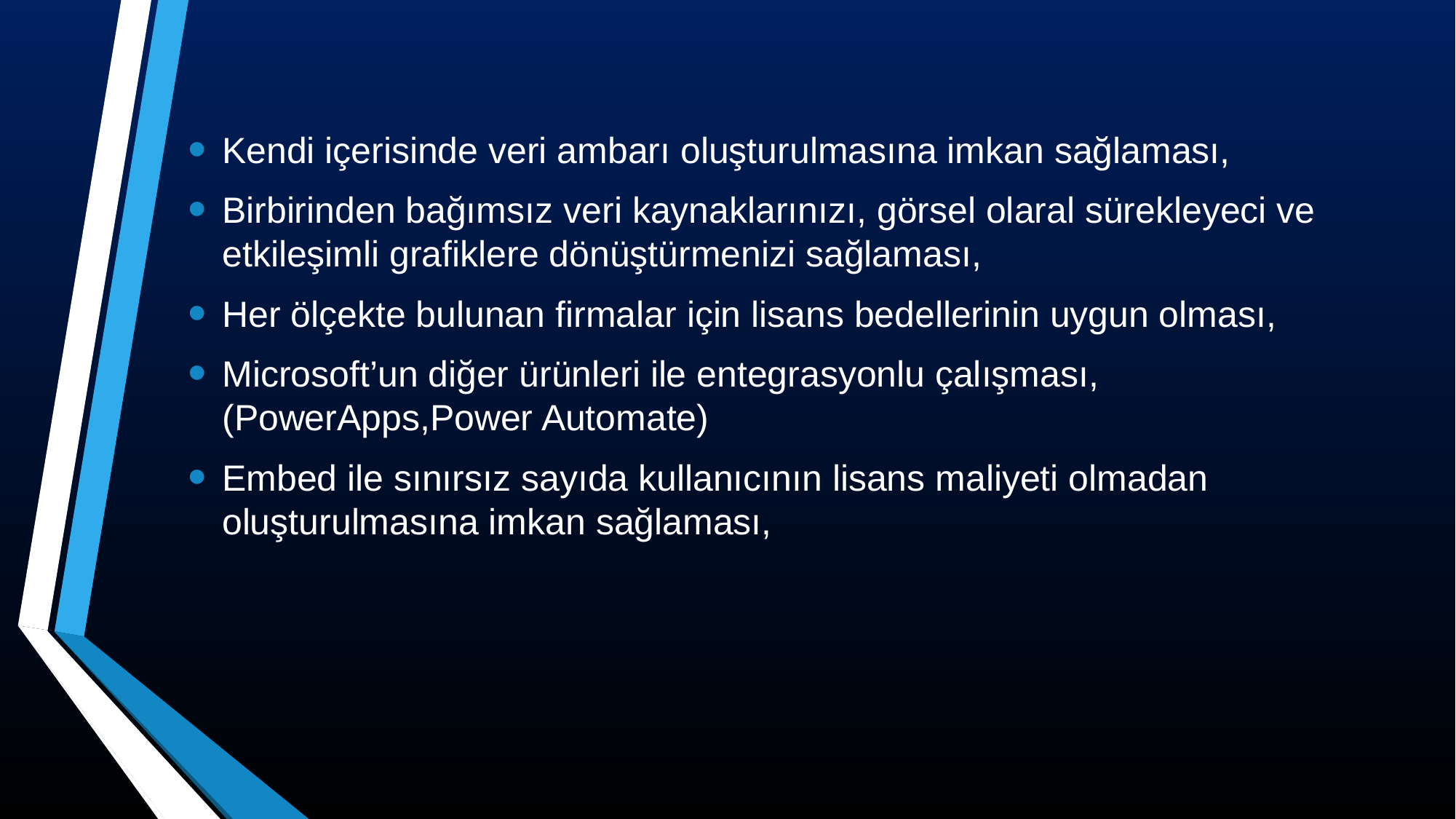

Kendi içerisinde veri ambarı oluşturulmasına imkan sağlaması,
Birbirinden bağımsız veri kaynaklarınızı, görsel olaral sürekleyeci ve etkileşimli grafiklere dönüştürmenizi sağlaması,
Her ölçekte bulunan firmalar için lisans bedellerinin uygun olması,
Microsoft’un diğer ürünleri ile entegrasyonlu çalışması, (PowerApps,Power Automate)
Embed ile sınırsız sayıda kullanıcının lisans maliyeti olmadan oluşturulmasına imkan sağlaması,